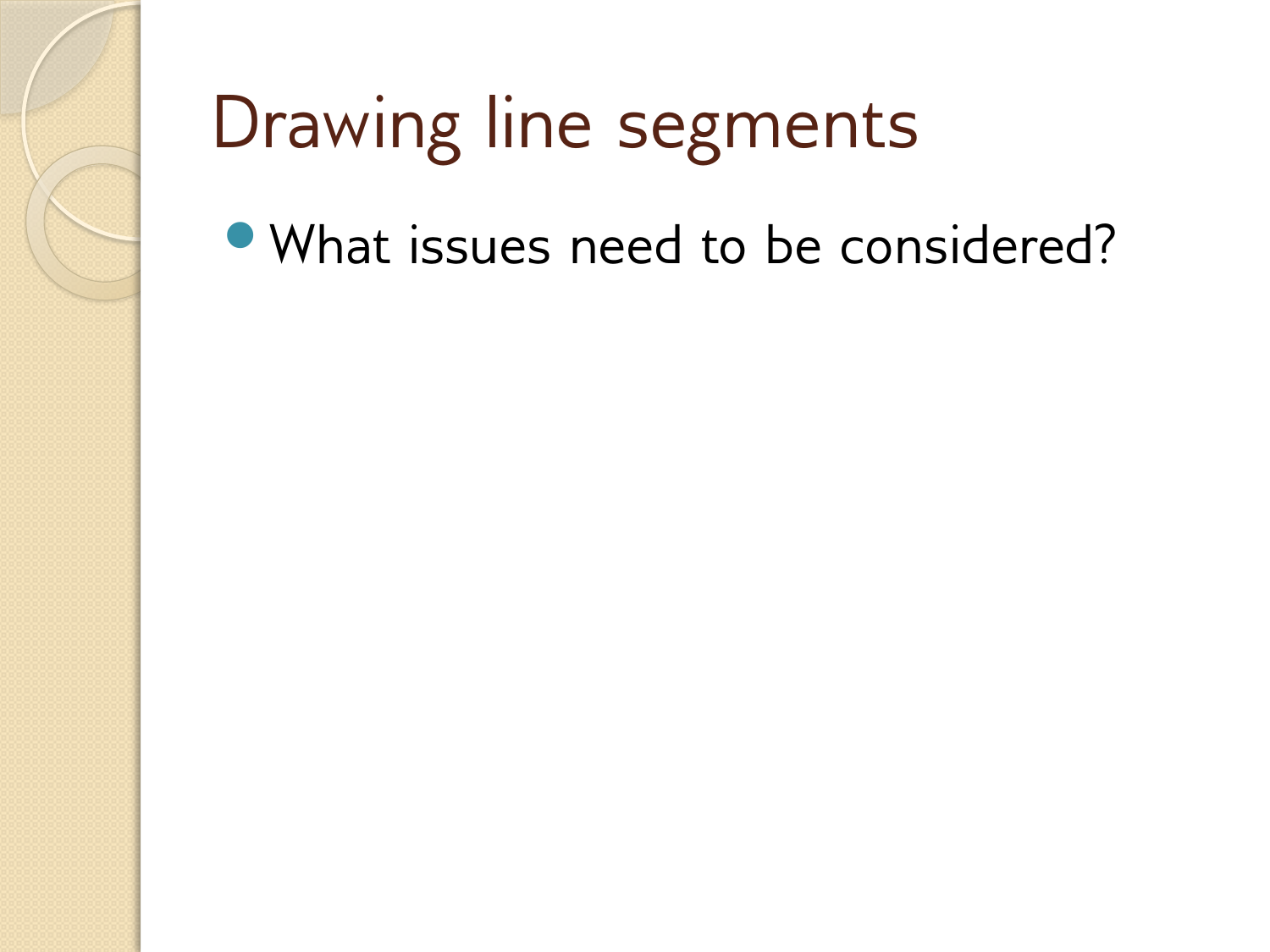

# Drawing line segments
What issues need to be considered?